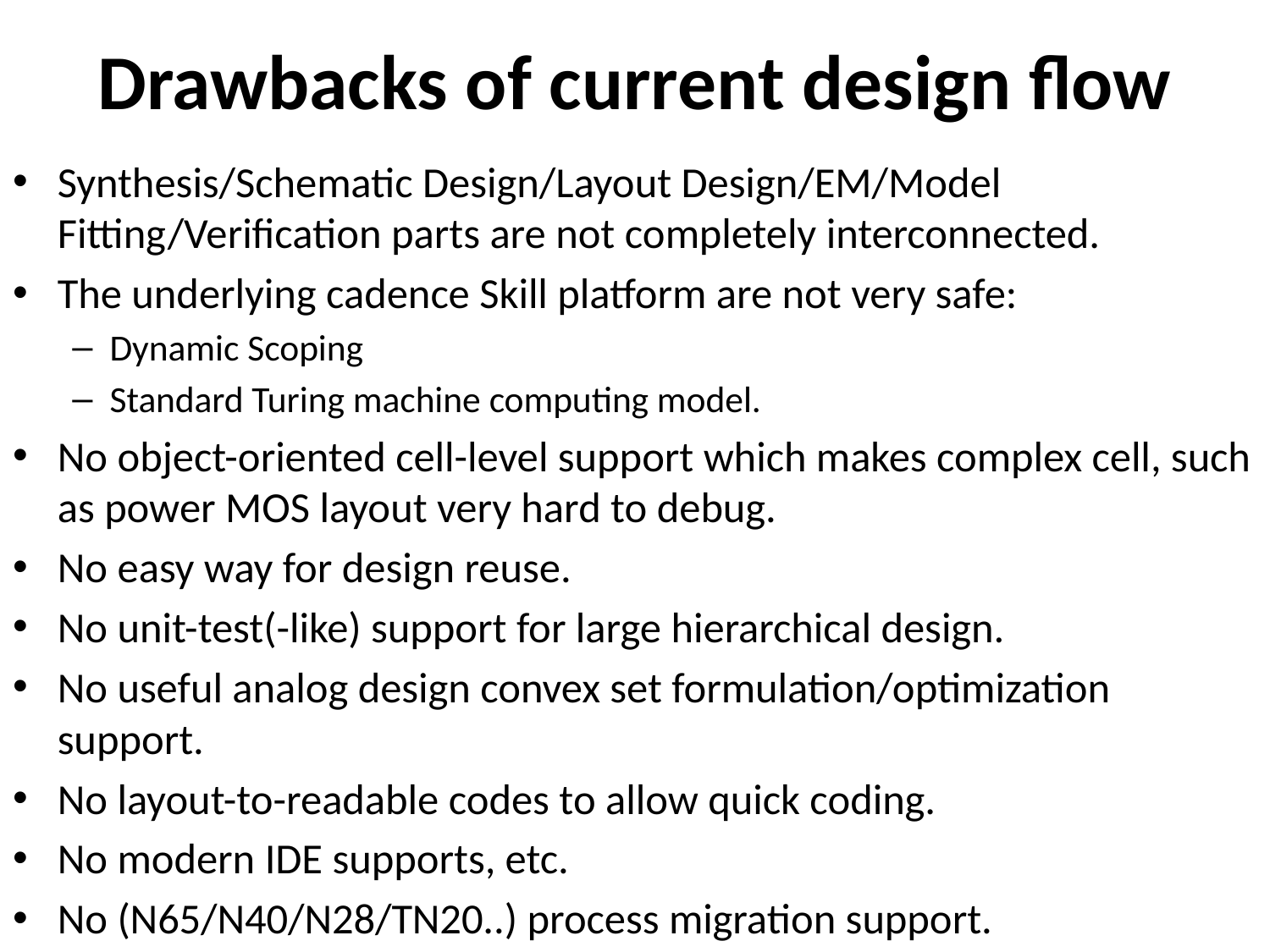

# Drawbacks of current design flow
Synthesis/Schematic Design/Layout Design/EM/Model Fitting/Verification parts are not completely interconnected.
The underlying cadence Skill platform are not very safe:
Dynamic Scoping
Standard Turing machine computing model.
No object-oriented cell-level support which makes complex cell, such as power MOS layout very hard to debug.
No easy way for design reuse.
No unit-test(-like) support for large hierarchical design.
No useful analog design convex set formulation/optimization support.
No layout-to-readable codes to allow quick coding.
No modern IDE supports, etc.
No (N65/N40/N28/TN20..) process migration support.